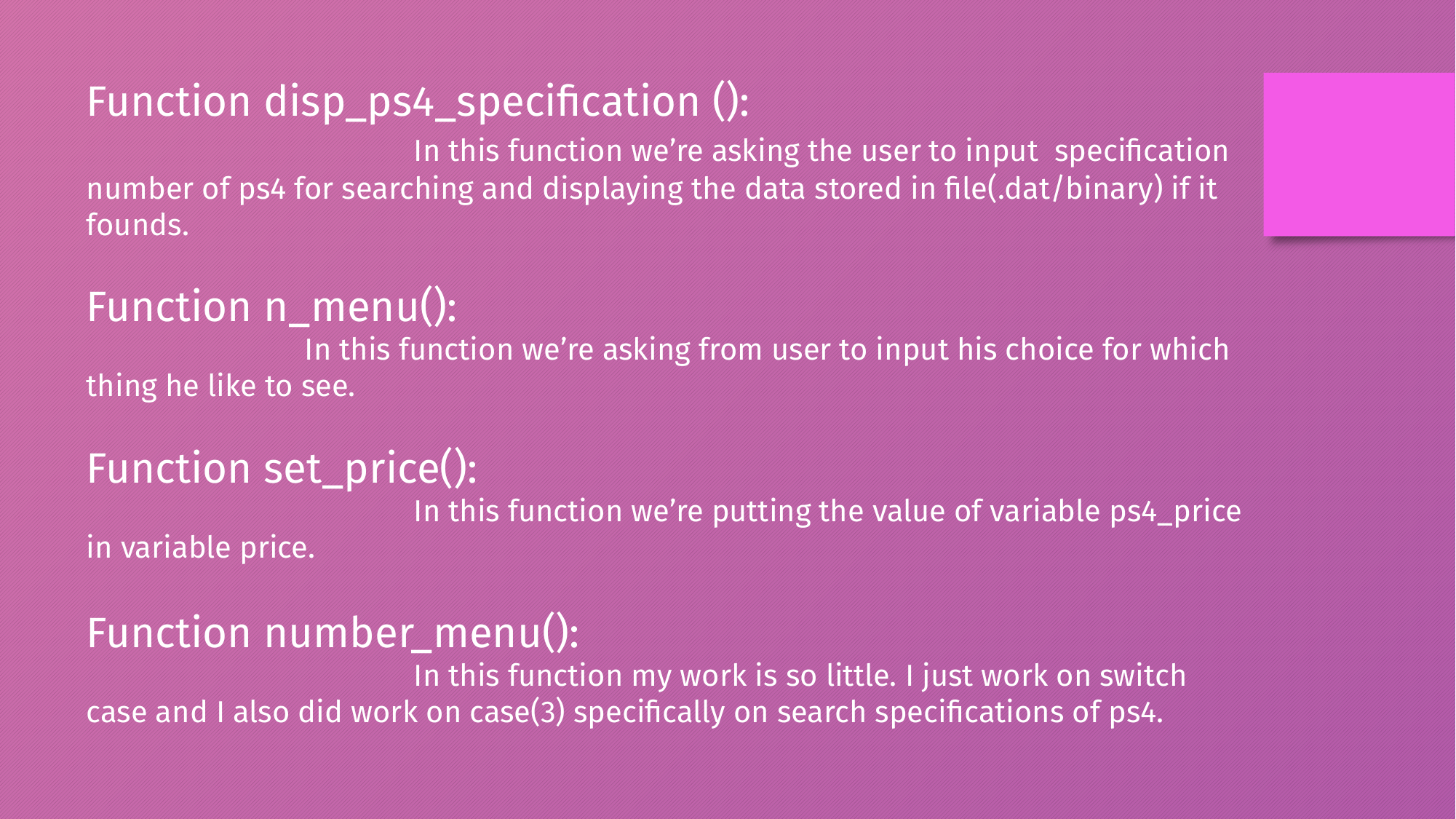

Function disp_ps4_specification ():
			In this function we’re asking the user to input  specification number of ps4 for searching and displaying the data stored in file(.dat/binary) if it founds.
Function n_menu():
		In this function we’re asking from user to input his choice for which thing he like to see.
Function set_price():
			In this function we’re putting the value of variable ps4_price in variable price.
Function number_menu():
			In this function my work is so little. I just work on switch case and I also did work on case(3) specifically on search specifications of ps4.